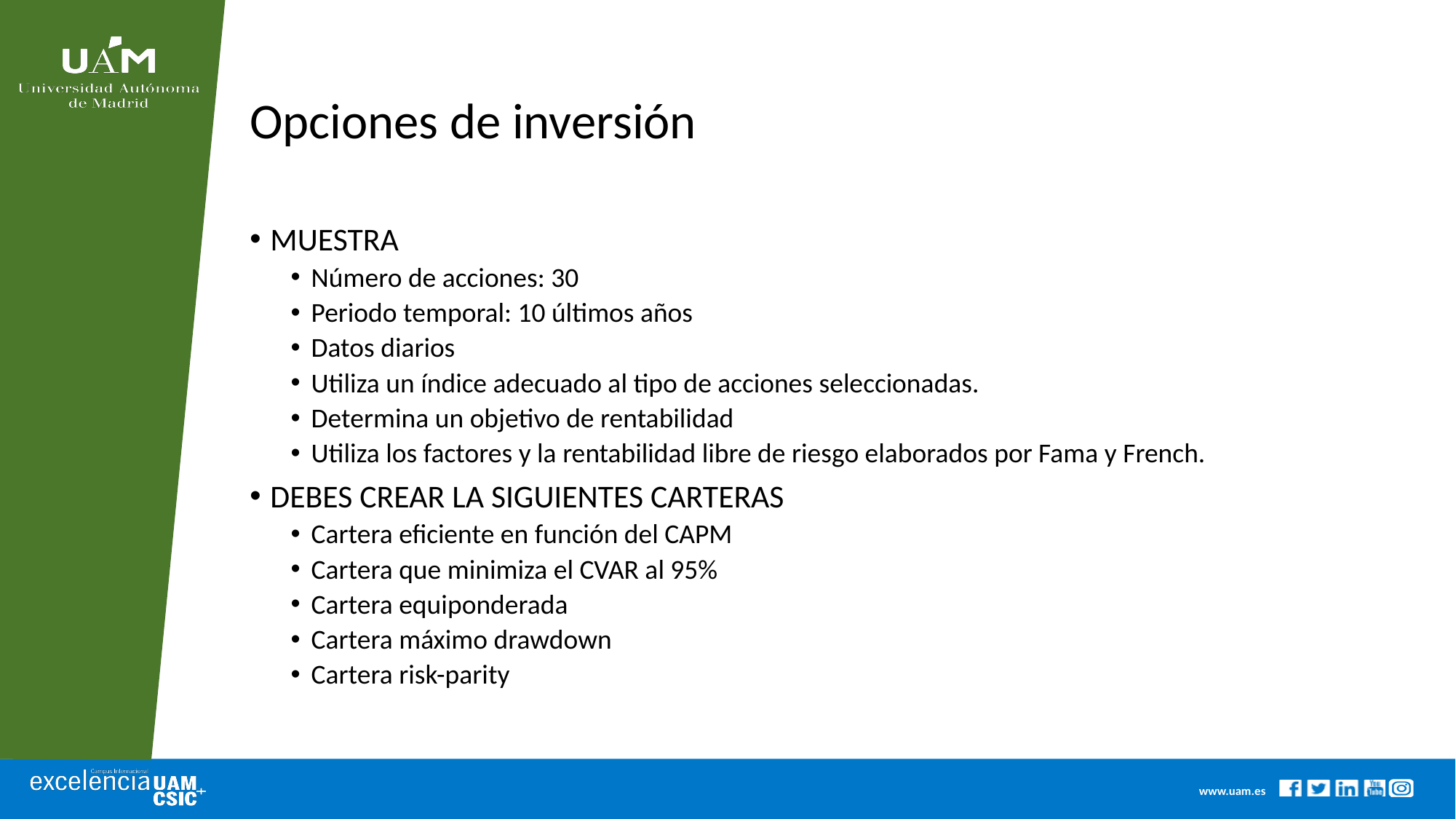

# Opciones de inversión
MUESTRA
Número de acciones: 30
Periodo temporal: 10 últimos años
Datos diarios
Utiliza un índice adecuado al tipo de acciones seleccionadas.
Determina un objetivo de rentabilidad
Utiliza los factores y la rentabilidad libre de riesgo elaborados por Fama y French.
DEBES CREAR LA SIGUIENTES CARTERAS
Cartera eficiente en función del CAPM
Cartera que minimiza el CVAR al 95%
Cartera equiponderada
Cartera máximo drawdown
Cartera risk-parity